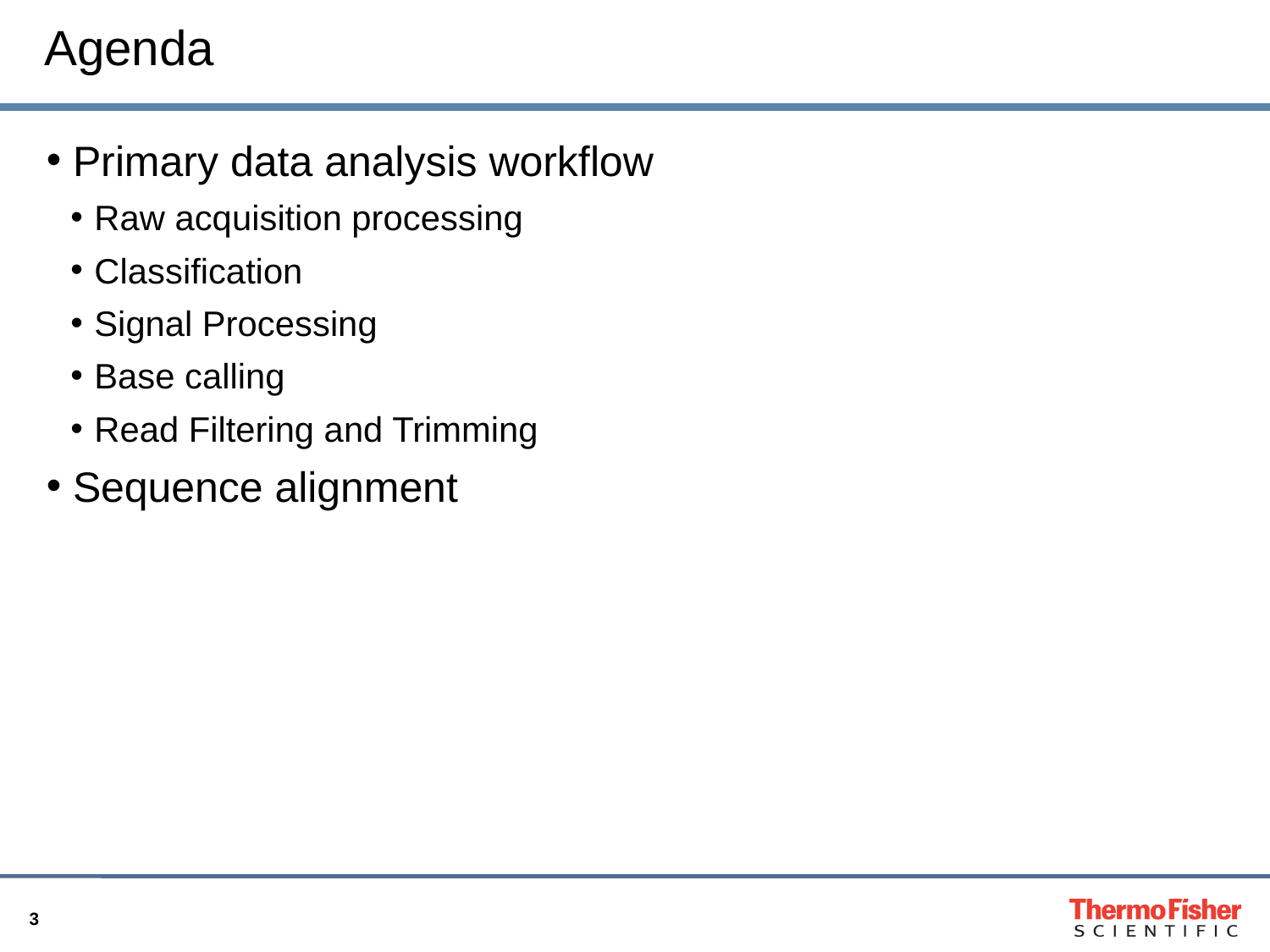

Primary data analysis workflow
Raw acquisition processing
Classification
Signal Processing
Base calling
Read Filtering and Trimming
Sequence alignment
Agenda